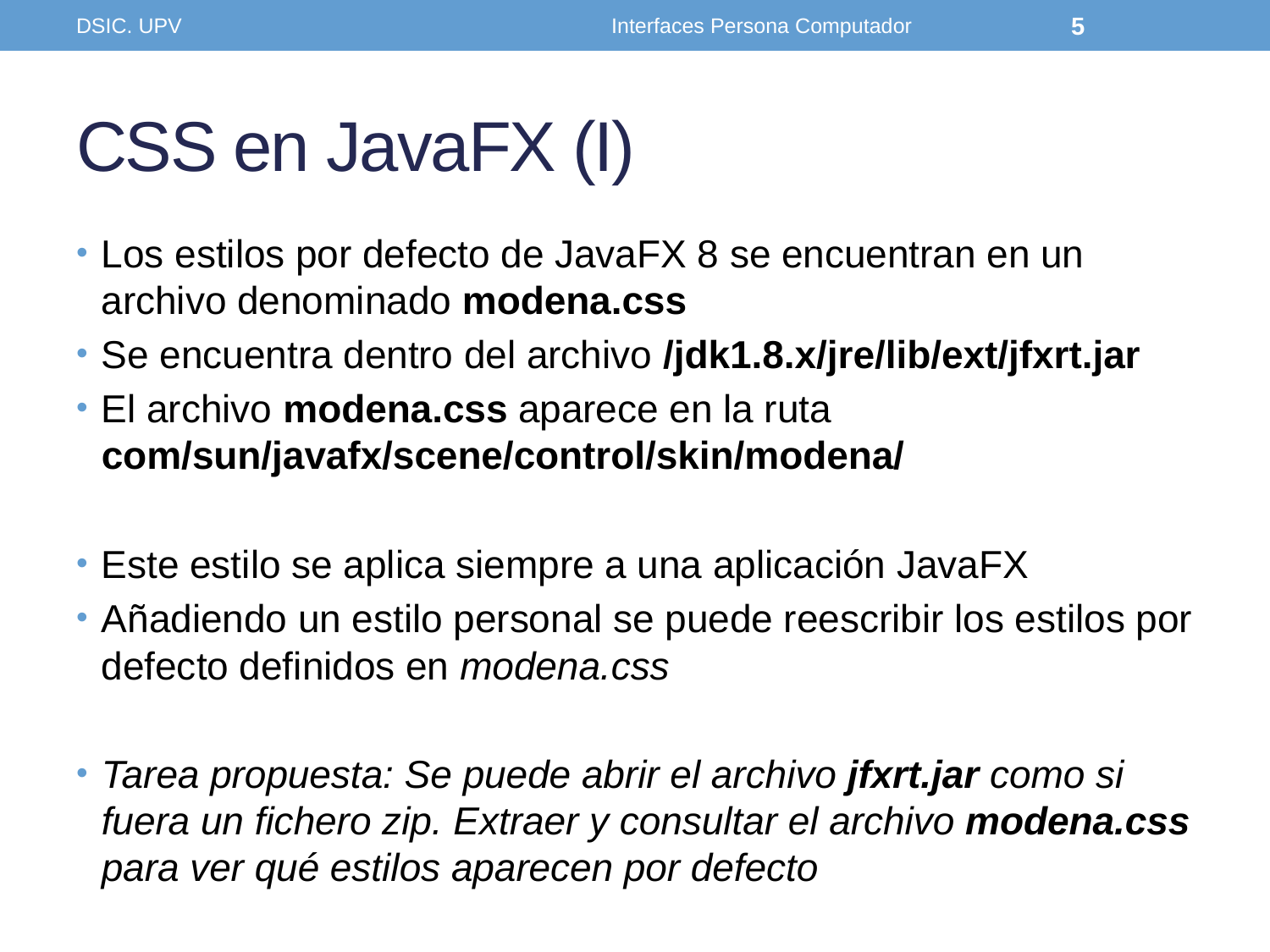

DSIC. UPV
Interfaces Persona Computador
5
# CSS en JavaFX (I)
Los estilos por defecto de JavaFX 8 se encuentran en un archivo denominado modena.css
Se encuentra dentro del archivo /jdk1.8.x/jre/lib/ext/jfxrt.jar
El archivo modena.css aparece en la ruta com/sun/javafx/scene/control/skin/modena/

Este estilo se aplica siempre a una aplicación JavaFX
Añadiendo un estilo personal se puede reescribir los estilos por defecto definidos en modena.css

Tarea propuesta: Se puede abrir el archivo jfxrt.jar como si fuera un fichero zip. Extraer y consultar el archivo modena.css para ver qué estilos aparecen por defecto